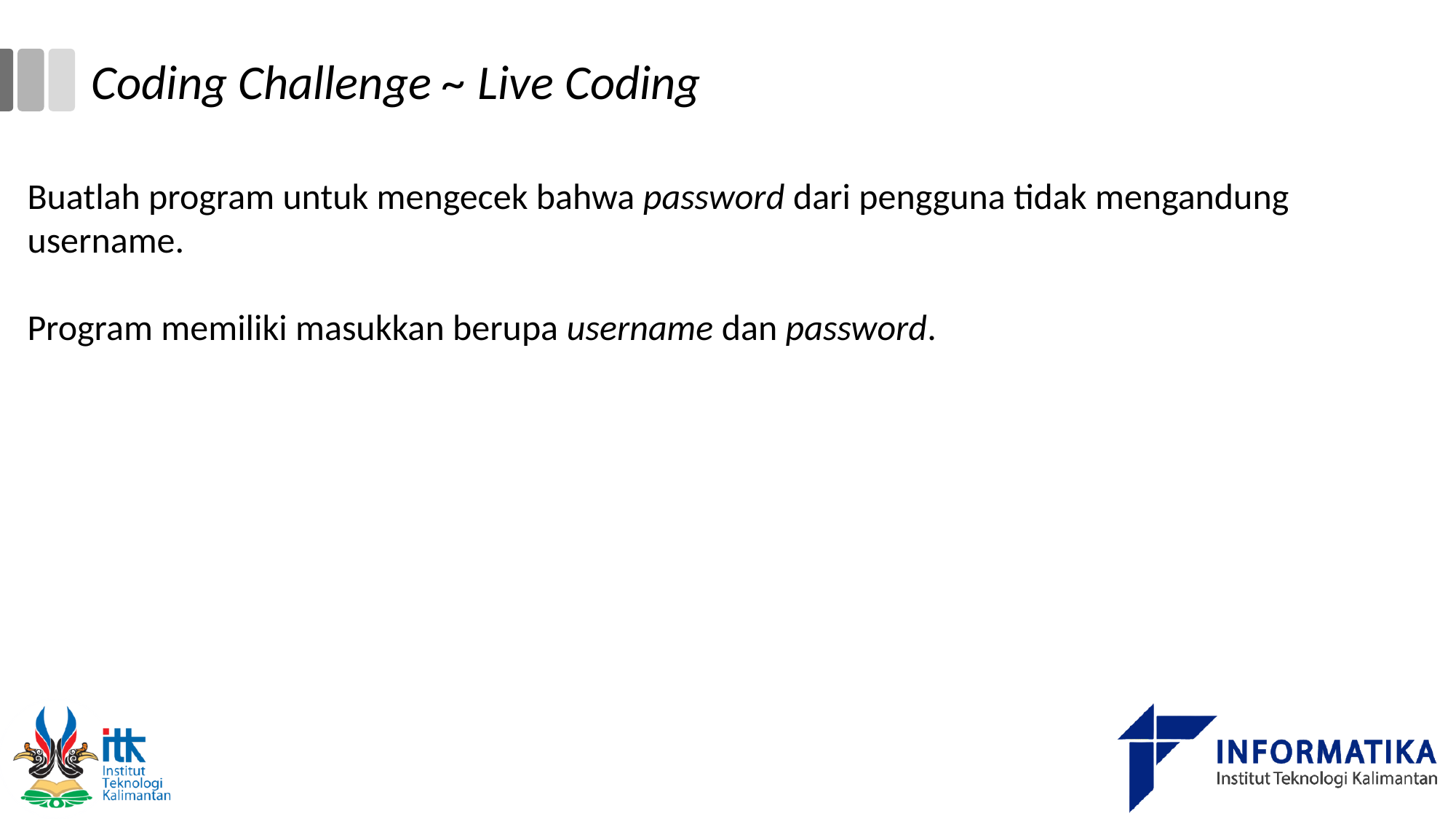

# Coding Challenge ~ Live Coding

Buatlah program untuk mengecek bahwa password dari pengguna tidak mengandung username.

Program memiliki masukkan berupa username dan password.